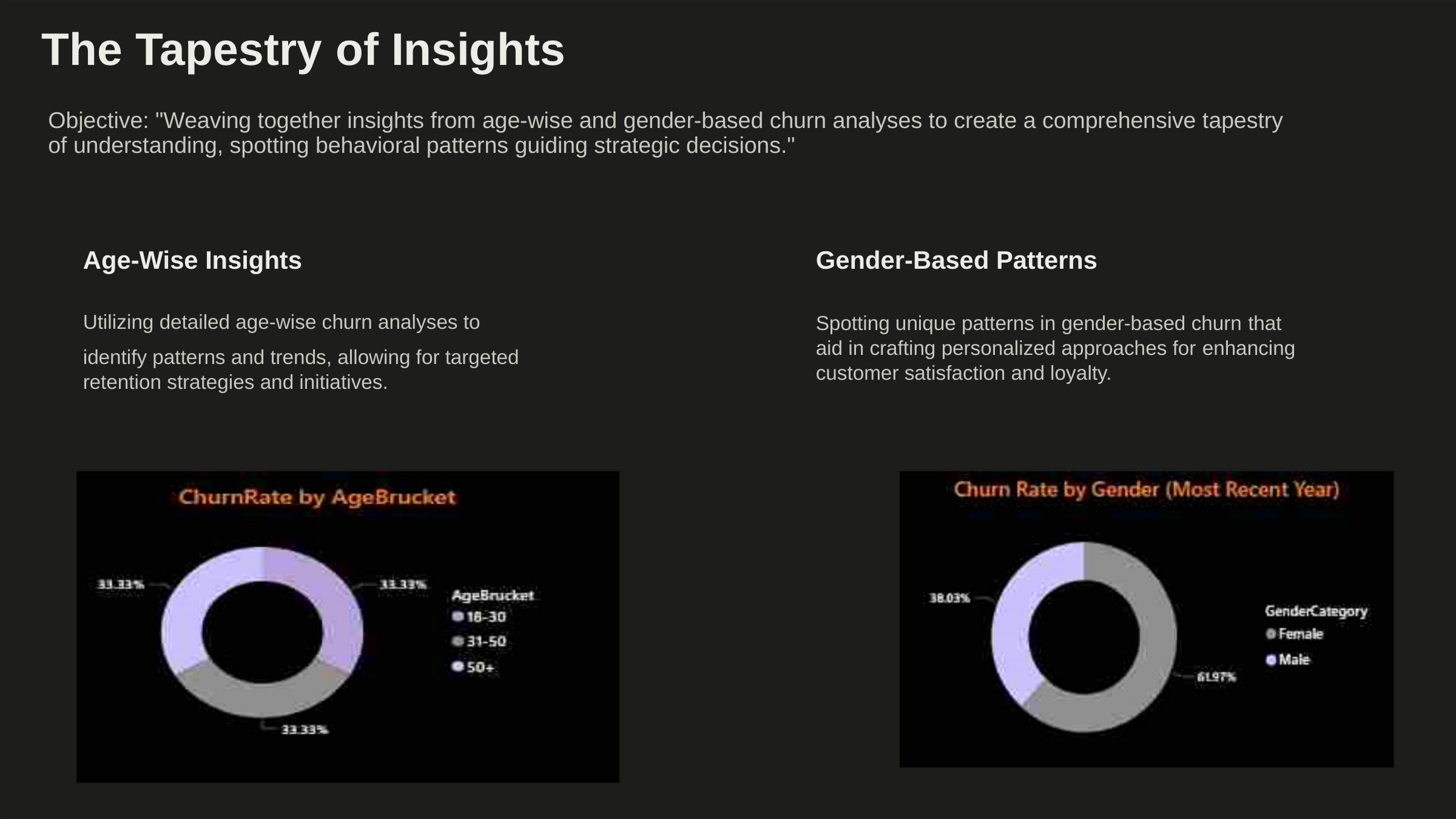

The Tapestry of Insights
Objective: "Weaving together insights from age-wise and gender-based churn analyses to create a comprehensive tapestry of understanding, spotting behavioral patterns guiding strategic decisions."
Age-Wise Insights
Gender-Based Patterns
Utilizing detailed age-wise churn analyses to
identify patterns and trends, allowing for targeted retention strategies and initiatives.
Spotting unique patterns in gender-based churn that aid in crafting personalized approaches for enhancing customer satisfaction and loyalty.